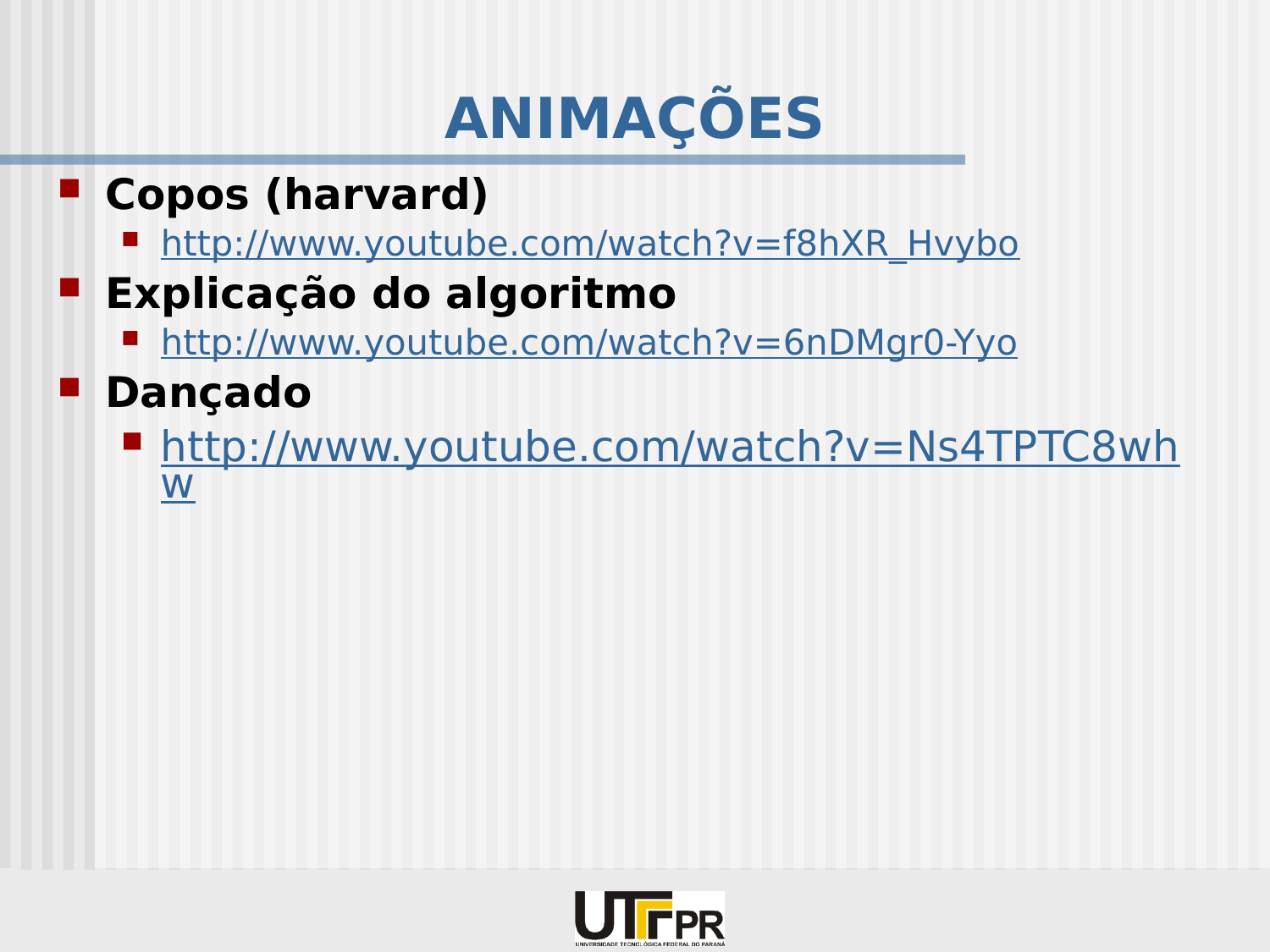

# ANIMAÇÕES
Copos (harvard)
http://www.youtube.com/watch?v=f8hXR_Hvybo
Explicação do algoritmo
http://www.youtube.com/watch?v=6nDMgr0-Yyo
Dançado
http://www.youtube.com/watch?v=Ns4TPTC8whw